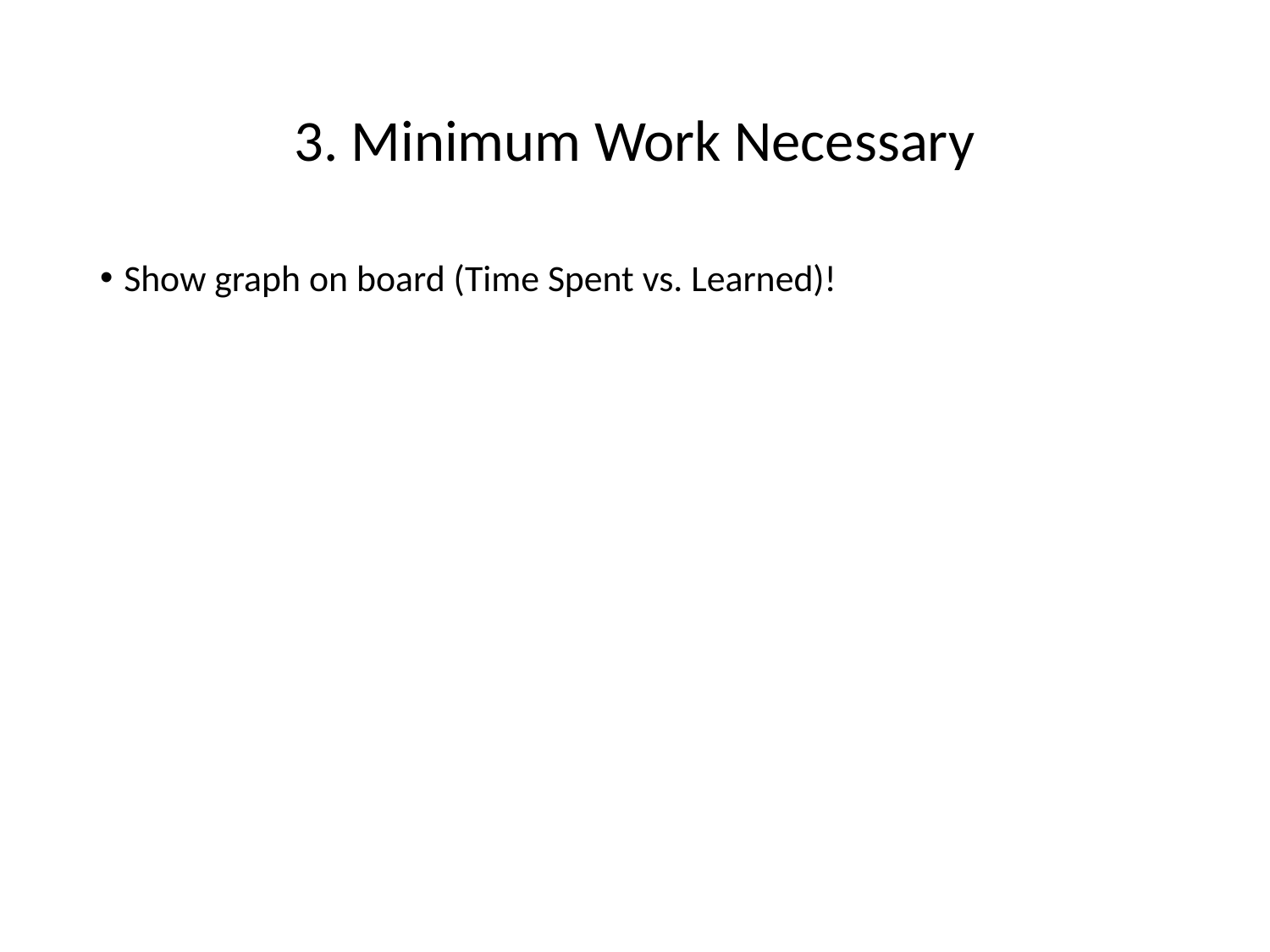

# 3. Minimum Work Necessary
Show graph on board (Time Spent vs. Learned)!